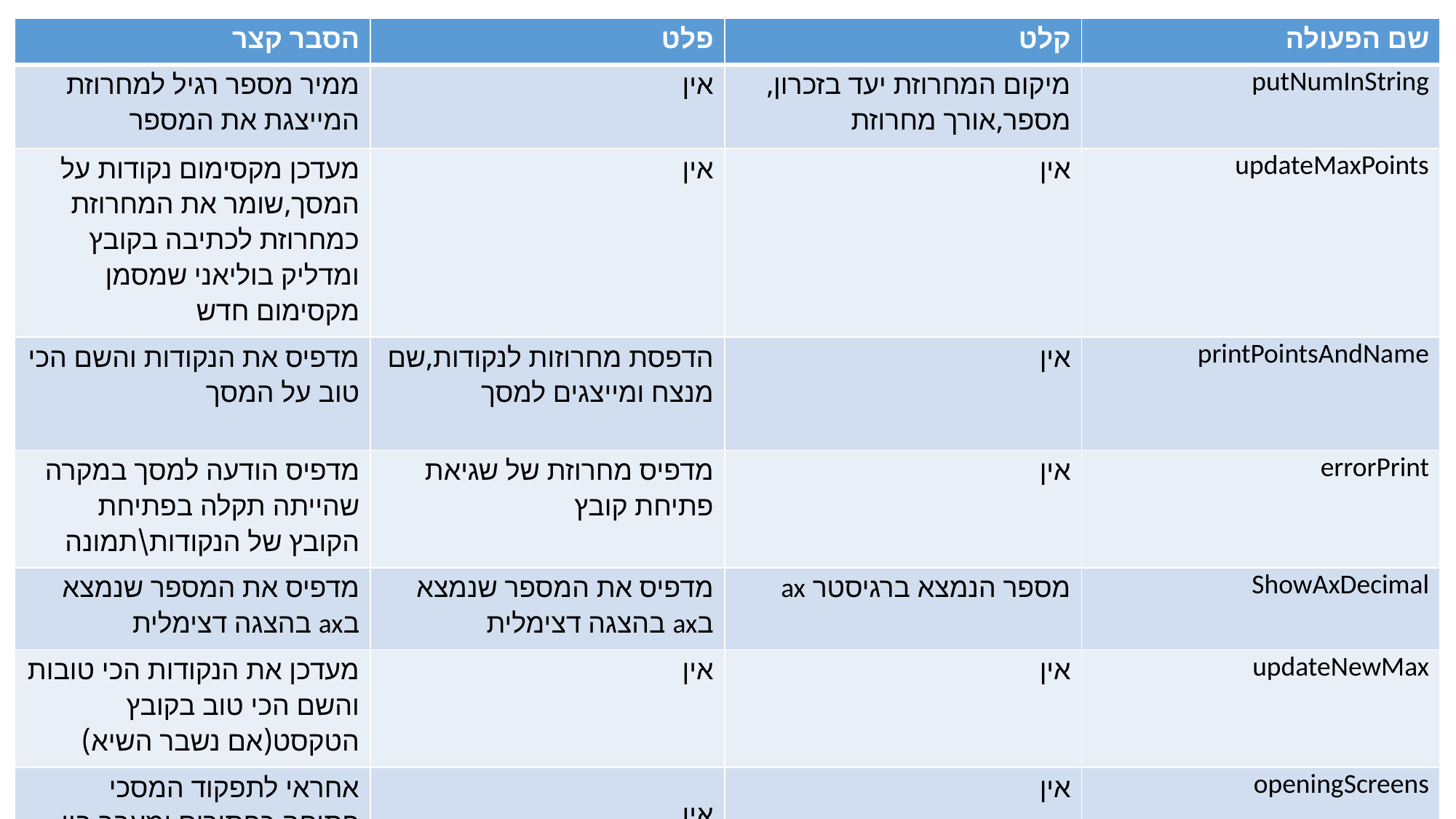

| הסבר קצר | פלט | קלט | שם הפעולה |
| --- | --- | --- | --- |
| ממיר מספר רגיל למחרוזת המייצגת את המספר | אין | מיקום המחרוזת יעד בזכרון,מספר,אורך מחרוזת | putNumInString |
| מעדכן מקסימום נקודות על המסך,שומר את המחרוזת כמחרוזת לכתיבה בקובץ ומדליק בוליאני שמסמן מקסימום חדש | אין | אין | updateMaxPoints |
| מדפיס את הנקודות והשם הכי טוב על המסך | הדפסת מחרוזות לנקודות,שם מנצח ומייצגים למסך | אין | printPointsAndName |
| מדפיס הודעה למסך במקרה שהייתה תקלה בפתיחת הקובץ של הנקודות\תמונה | מדפיס מחרוזת של שגיאת פתיחת קובץ | אין | errorPrint |
| מדפיס את המספר שנמצא בax בהצגה דצימלית | מדפיס את המספר שנמצא בax בהצגה דצימלית | מספר הנמצא ברגיסטר ax | ShowAxDecimal |
| מעדכן את הנקודות הכי טובות והשם הכי טוב בקובץ הטקסט(אם נשבר השיא) | אין | אין | updateNewMax |
| אחראי לתפקוד המסכי פתיחה,כפתורים ומעבר בין תמונות | אין | אין | openingScreens |
#